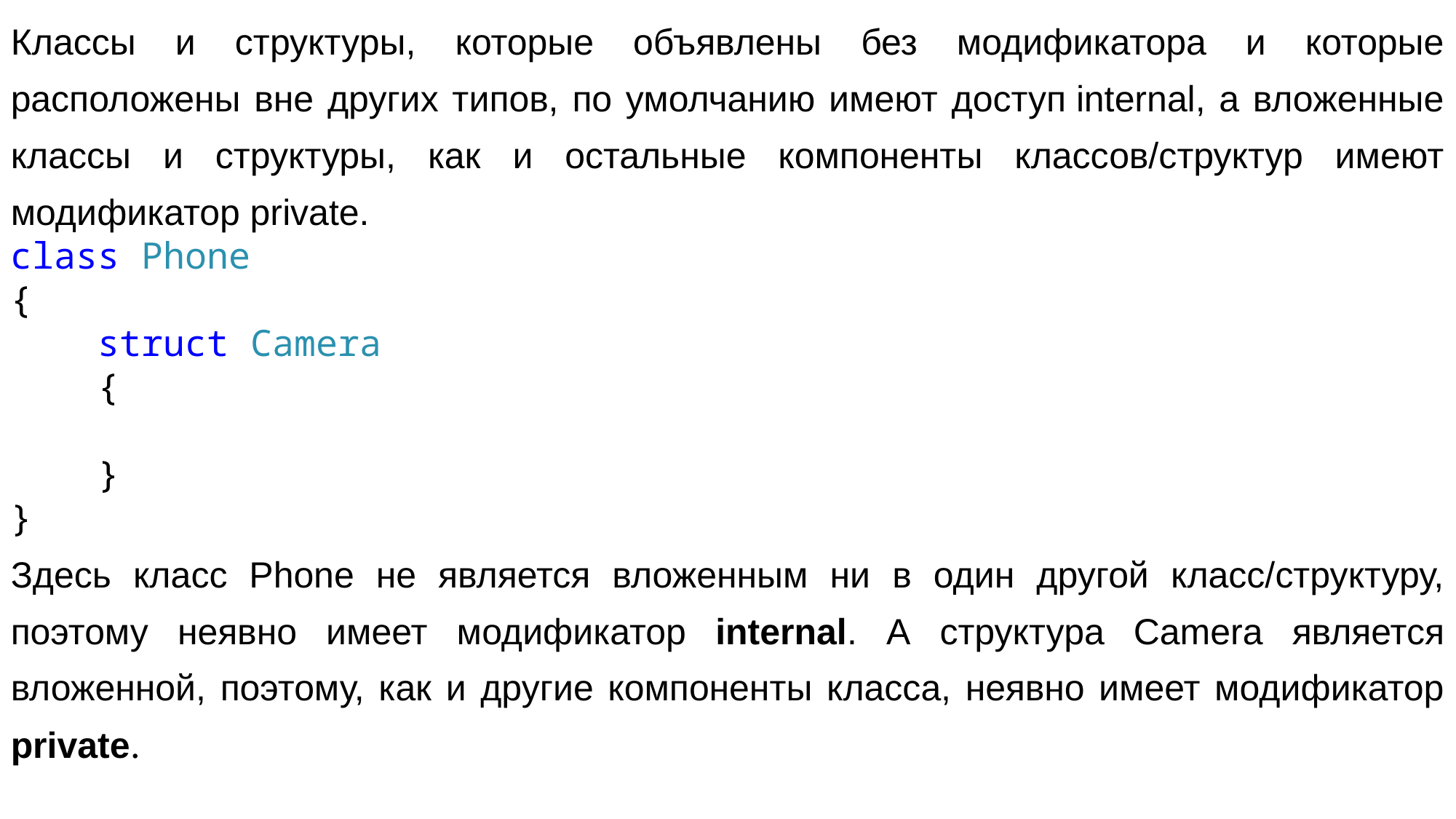

Классы и структуры, которые объявлены без модификатора и которые расположены вне других типов, по умолчанию имеют доступ internal, а вложенные классы и структуры, как и остальные компоненты классов/структур имеют модификатор private.
class Phone
{
    struct Camera
    {

    }
}
Здесь класс Phone не является вложенным ни в один другой класс/структуру, поэтому неявно имеет модификатор internal. А структура Camera является вложенной, поэтому, как и другие компоненты класса, неявно имеет модификатор private.